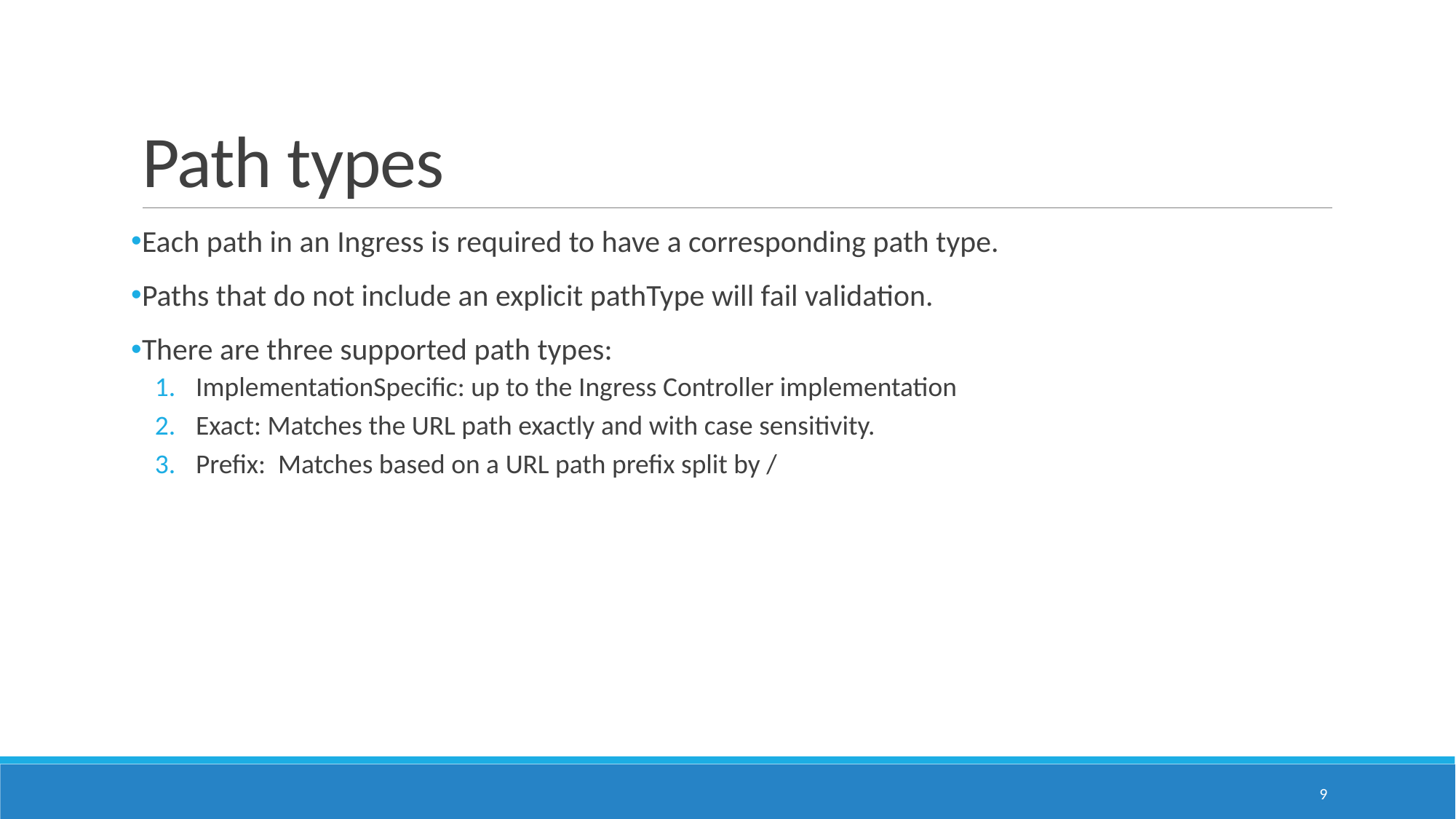

# Path types
Each path in an Ingress is required to have a corresponding path type.
Paths that do not include an explicit pathType will fail validation.
There are three supported path types:
ImplementationSpecific: up to the Ingress Controller implementation
Exact: Matches the URL path exactly and with case sensitivity.
Prefix:  Matches based on a URL path prefix split by /
9